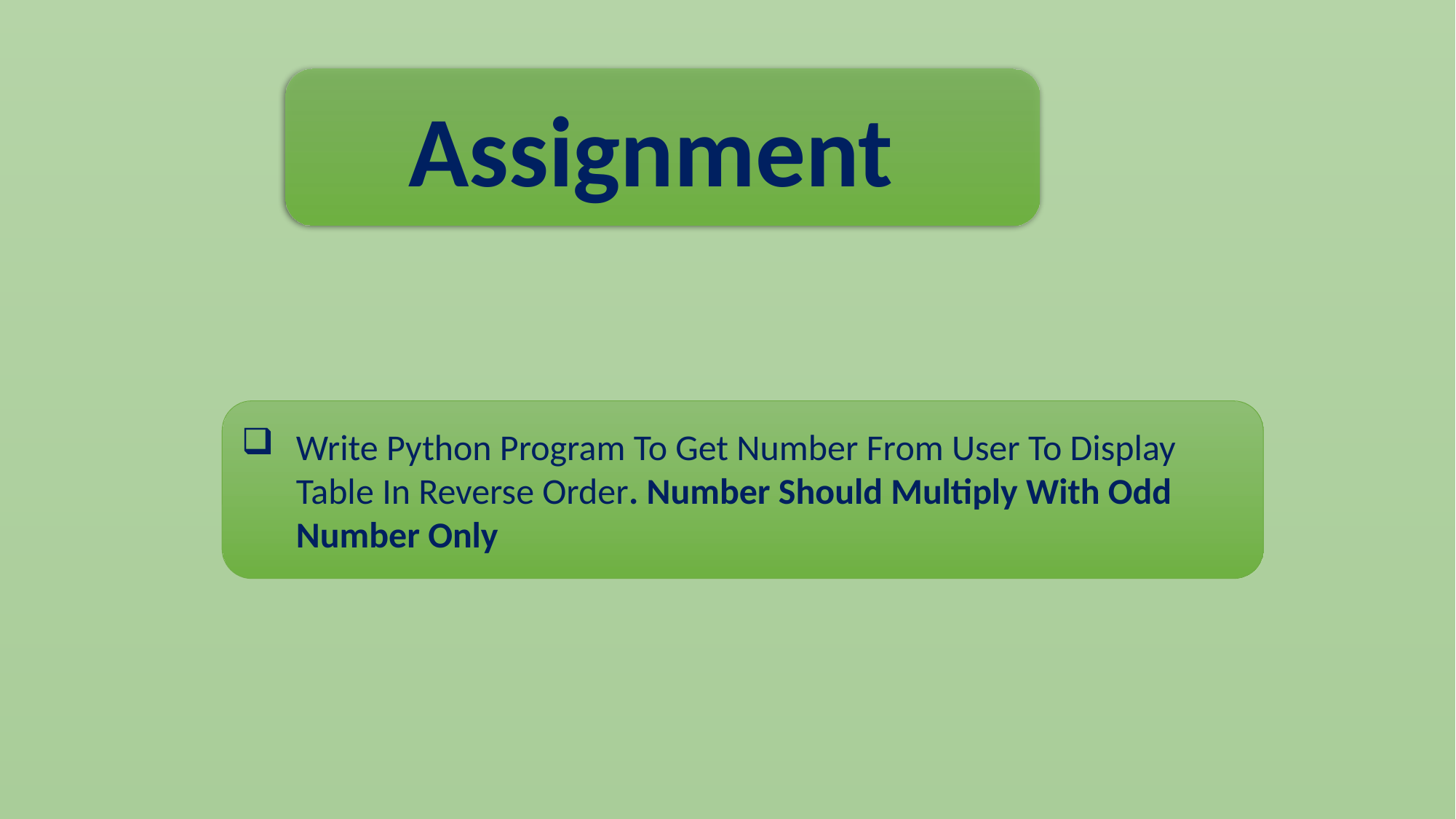

Assignment
Write Python Program To Get Number From User To Display Table In Reverse Order. Number Should Multiply With Odd Number Only